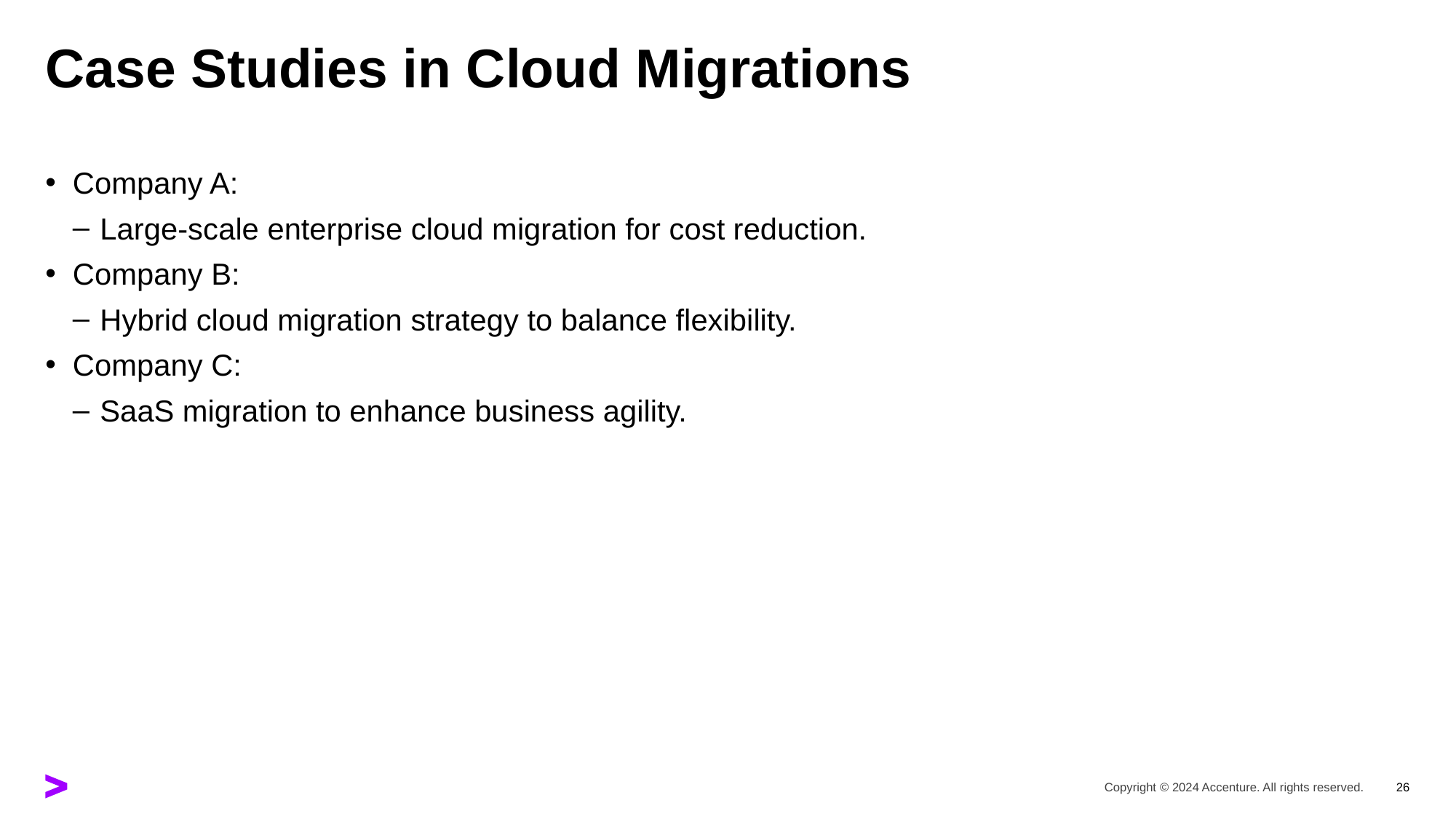

# Case Studies in Cloud Migrations
Company A:
Large-scale enterprise cloud migration for cost reduction.
Company B:
Hybrid cloud migration strategy to balance flexibility.
Company C:
SaaS migration to enhance business agility.
26